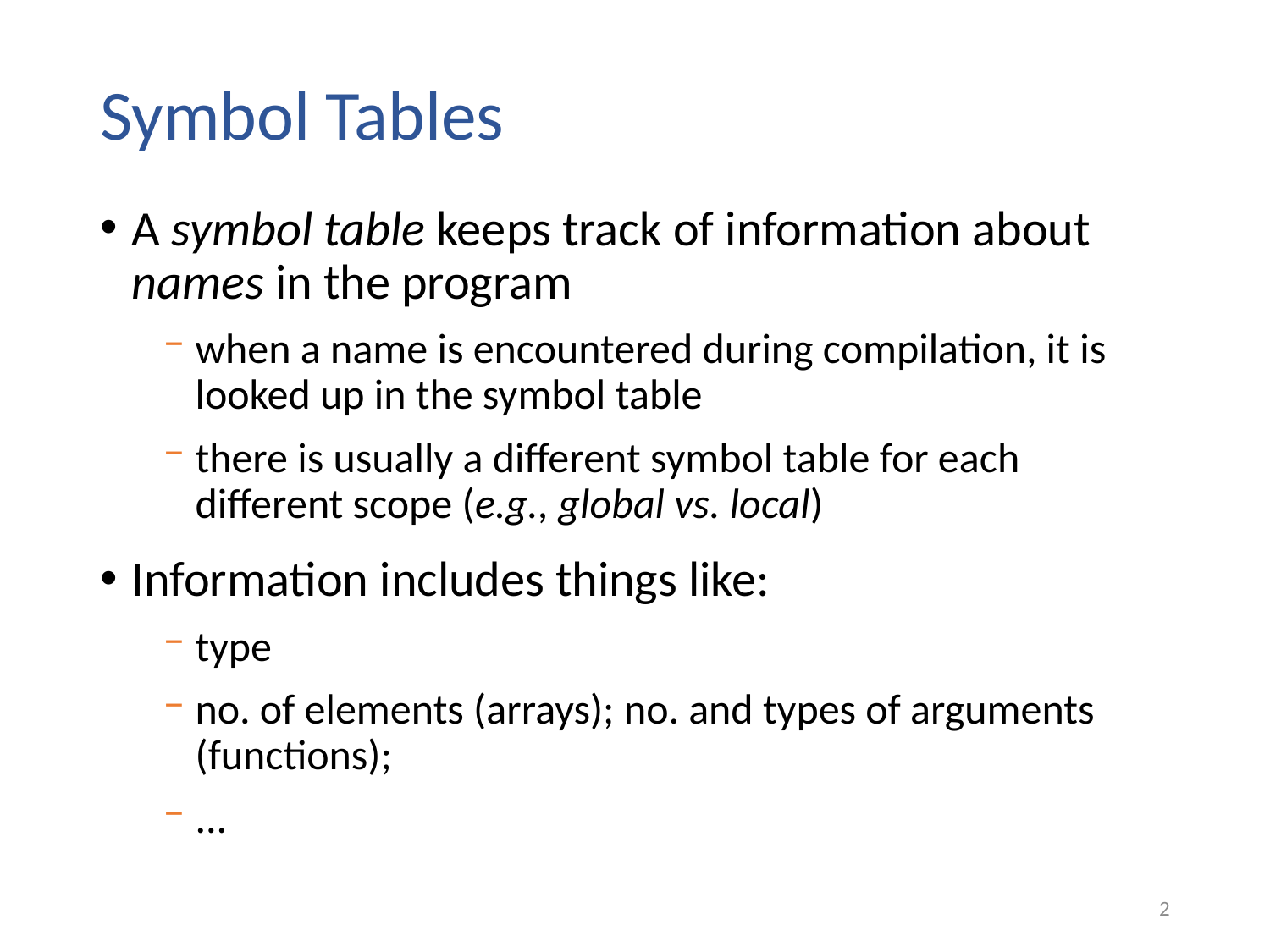

# Symbol Tables
A symbol table keeps track of information about names in the program
when a name is encountered during compilation, it is looked up in the symbol table
there is usually a different symbol table for each different scope (e.g., global vs. local)
Information includes things like:
type
no. of elements (arrays); no. and types of arguments (functions);
...
2